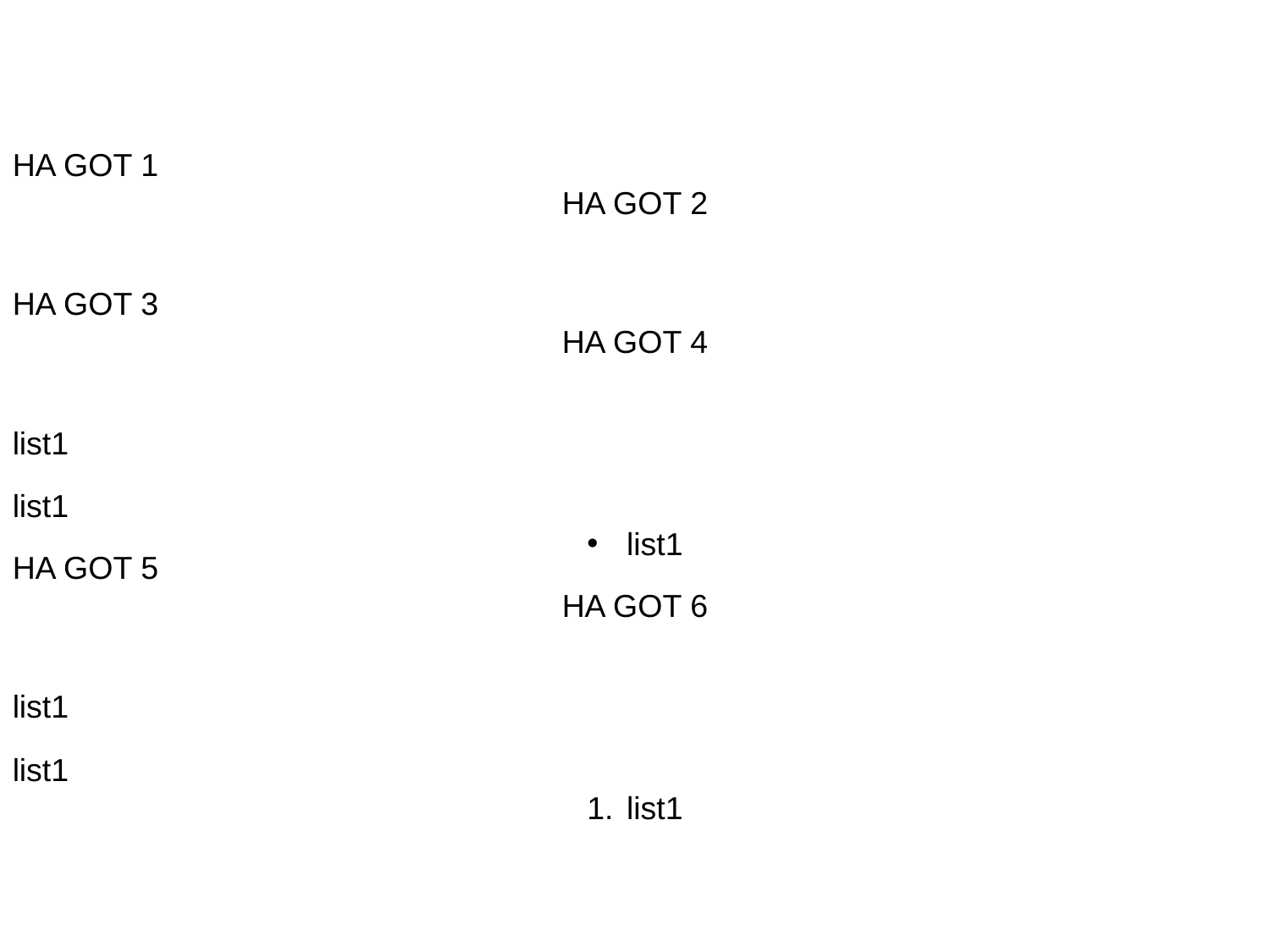

HA GOT 1
HA GOT 2
HA GOT 3
HA GOT 4
list1
list1
list1
HA GOT 5
HA GOT 6
list1
list1
list1